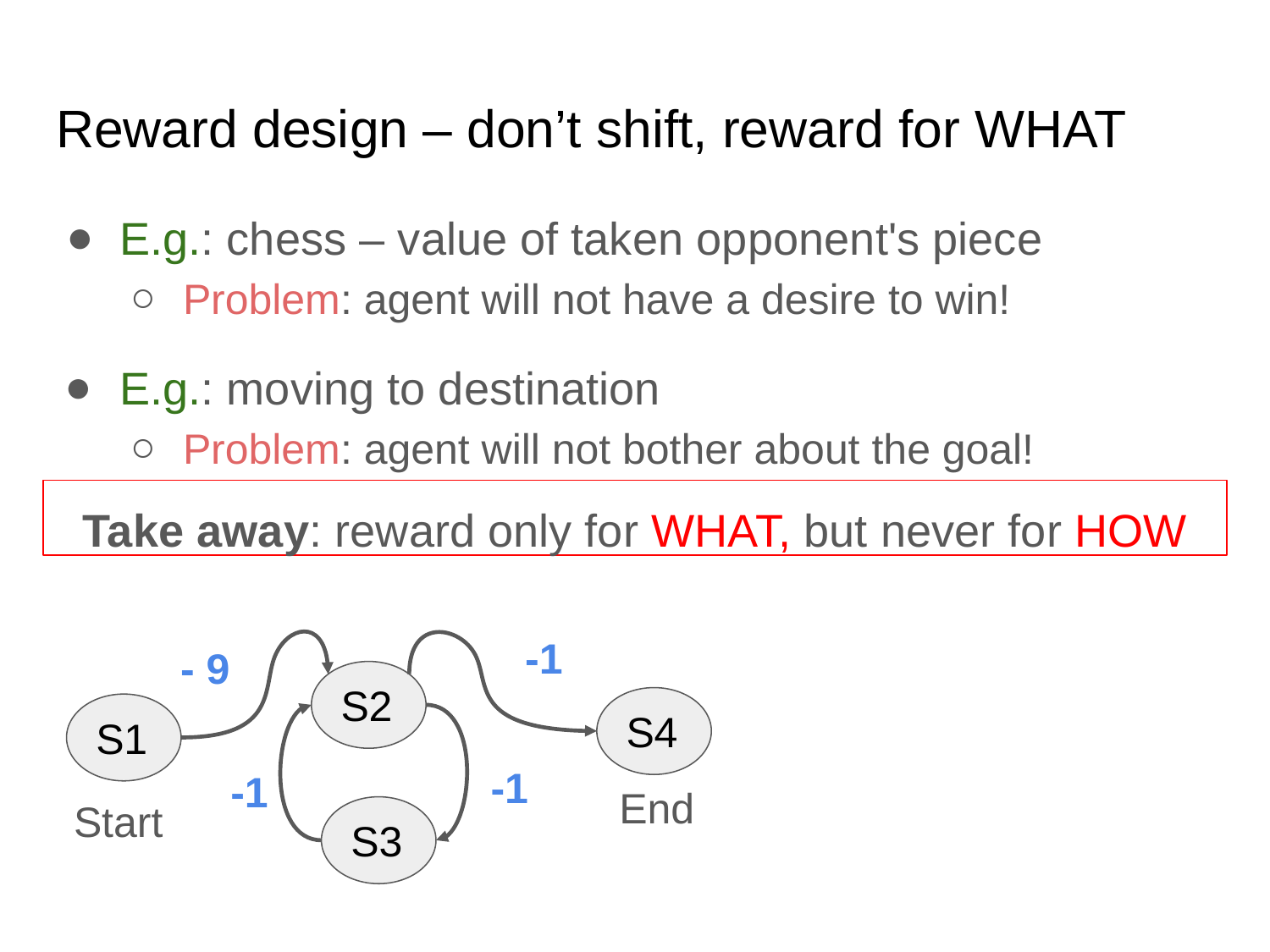

# Reward design – don’t shift, reward for WHAT
E.g.: chess – value of taken opponent's piece
Problem: agent will not have a desire to win!
E.g.: moving to destination
Problem: agent will not bother about the goal!

Take away: reward only for WHAT, but never for HOW

-1
- 9
S2
S4
S1
-1
-1
End
Start
S3